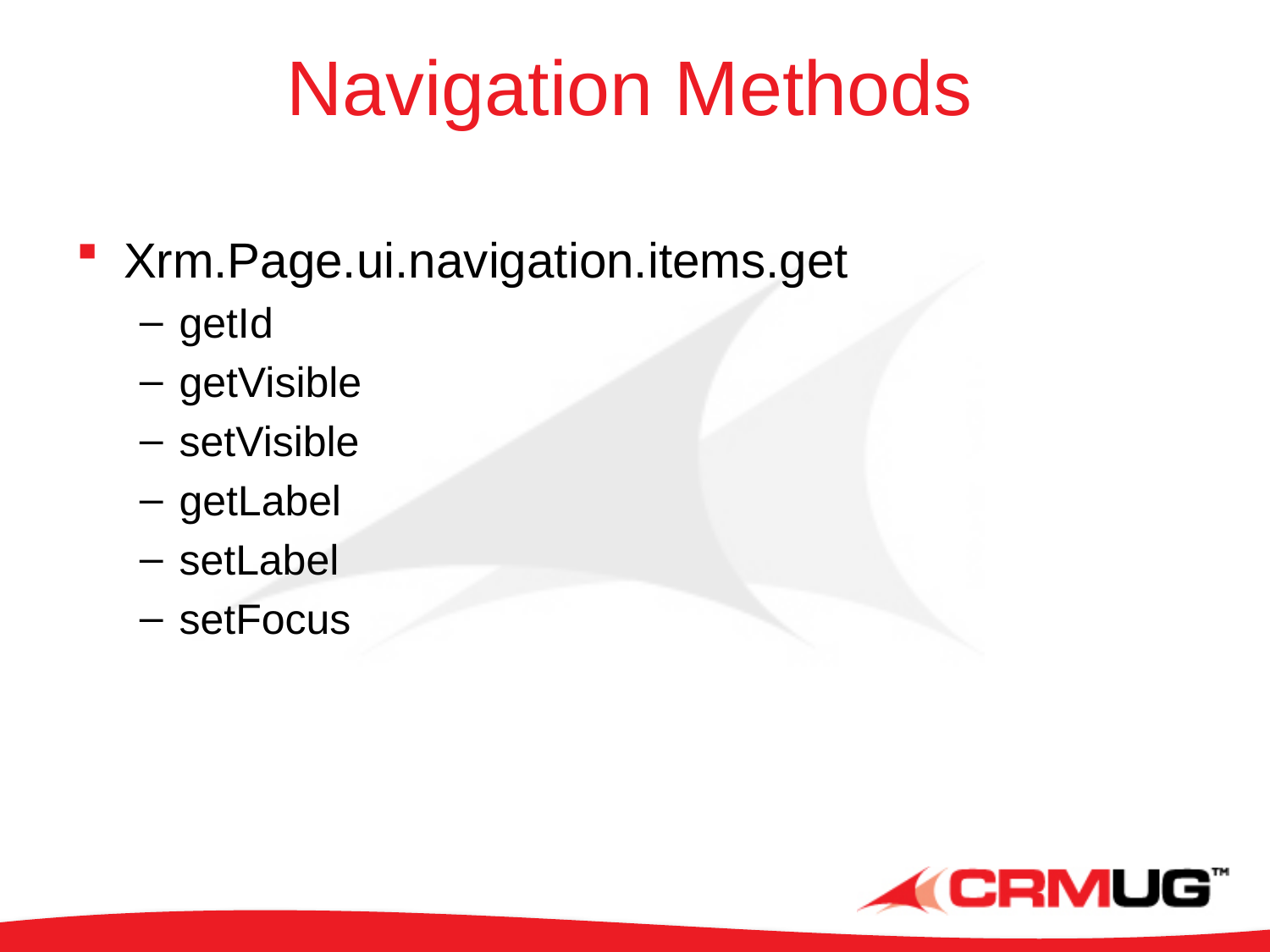

# Navigation Methods
Xrm.Page.ui.navigation.items.get
getId
getVisible
setVisible
getLabel
setLabel
setFocus